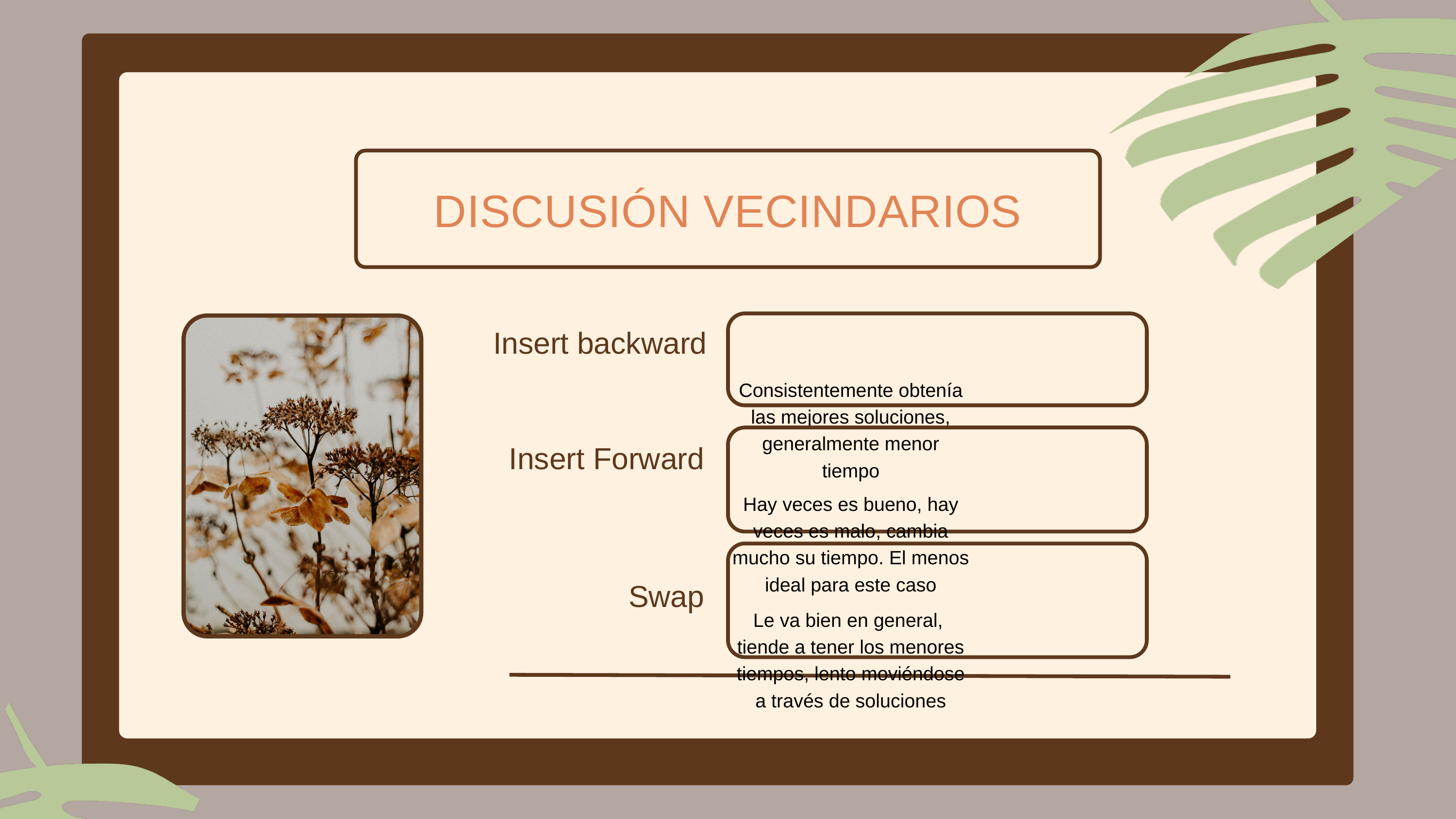

DISCUSIÓN VECINDARIOS

Consistentemente obtenía las mejores soluciones, generalmente menor tiempo
Insert backward

Hay veces es bueno, hay veces es malo, cambia mucho su tiempo. El menos ideal para este caso
Insert Forward

Le va bien en general,  tiende a tener los menores tiempos, lento moviéndose a través de soluciones
Swap